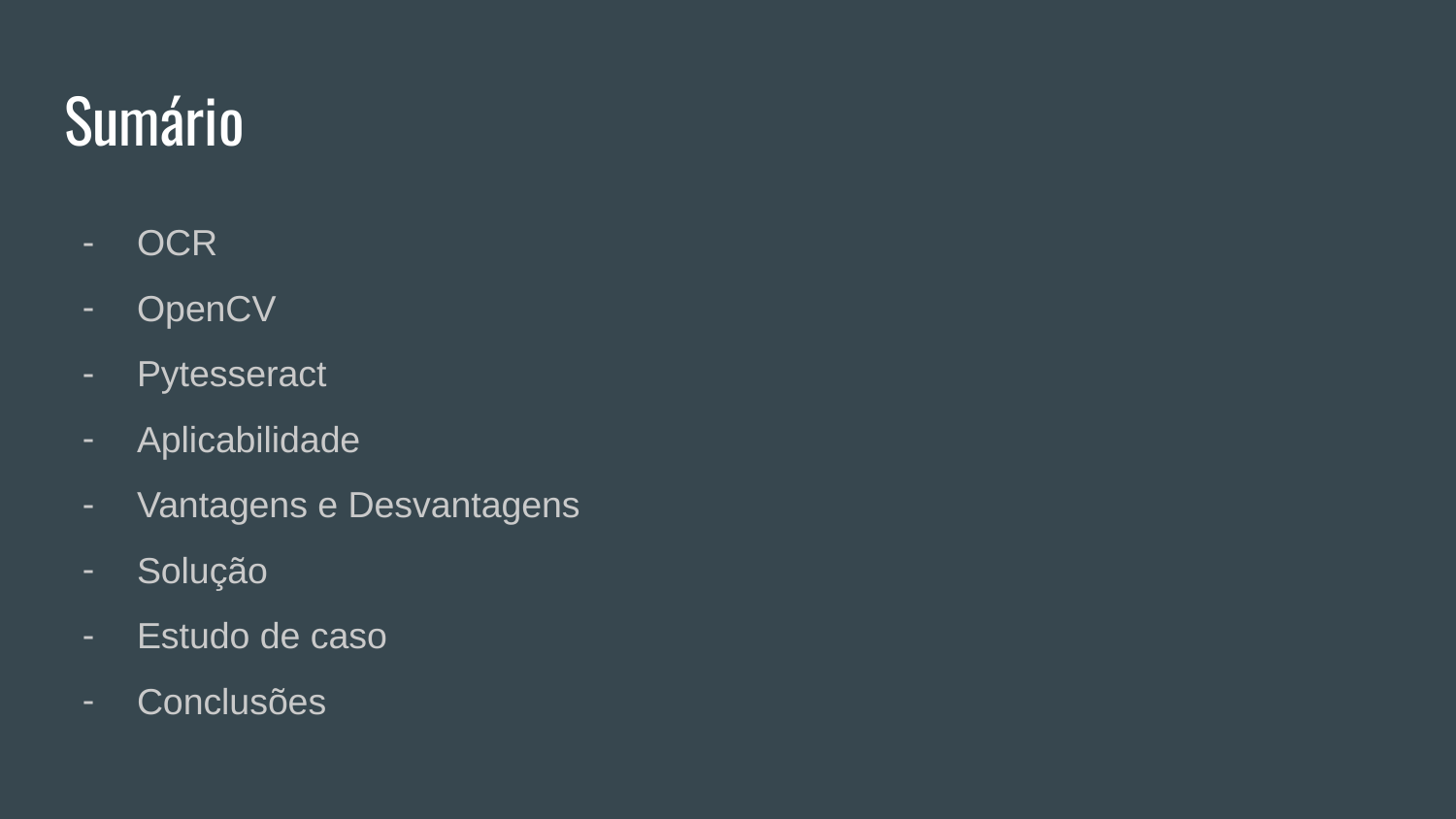

# Sumário
OCR
OpenCV
Pytesseract
Aplicabilidade
Vantagens e Desvantagens
Solução
Estudo de caso
Conclusões